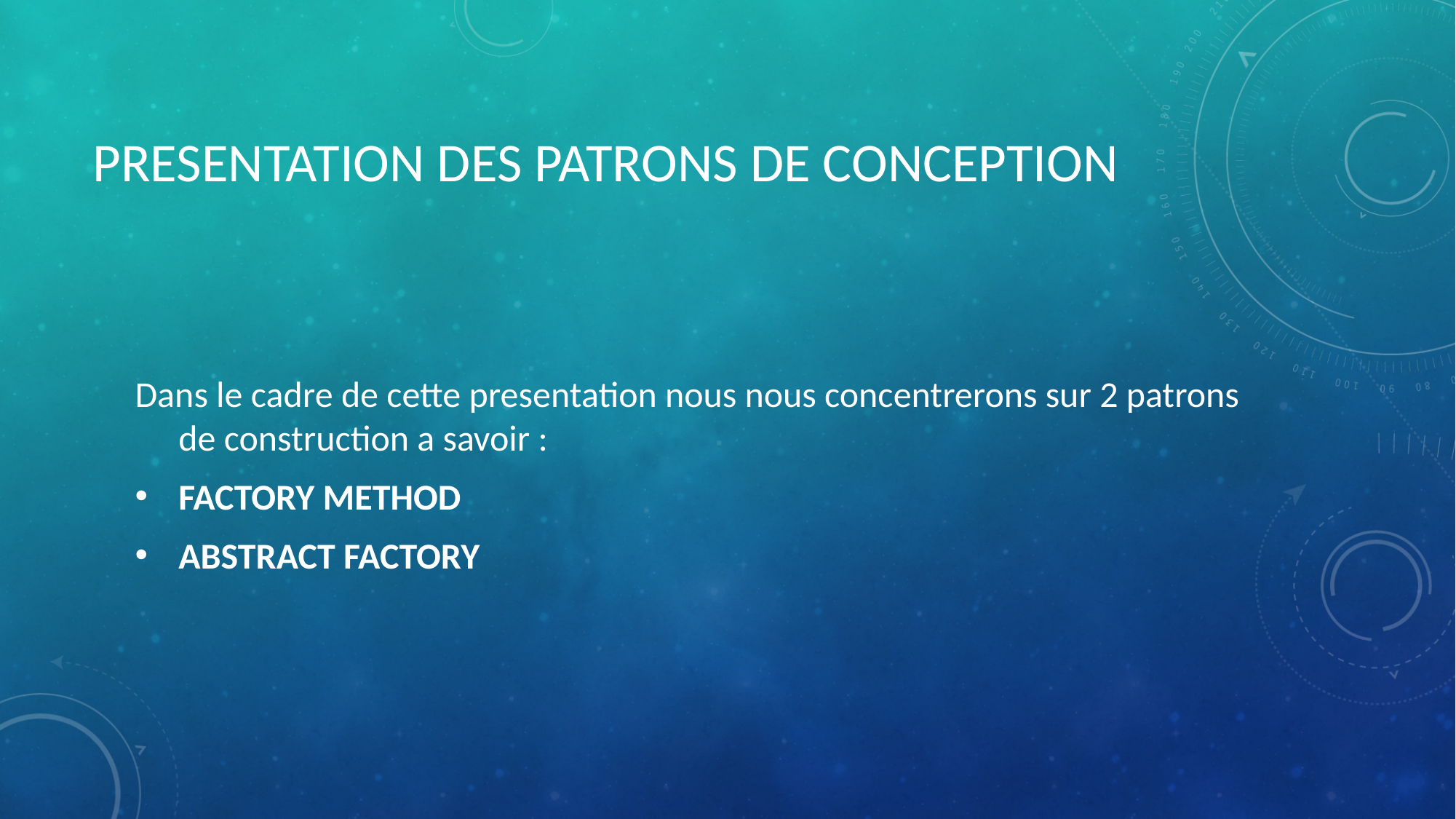

# PRESENTATION DES PATRONS DE CONCEPTION
Dans le cadre de cette presentation nous nous concentrerons sur 2 patrons de construction a savoir :
FACTORY METHOD
ABSTRACT FACTORY